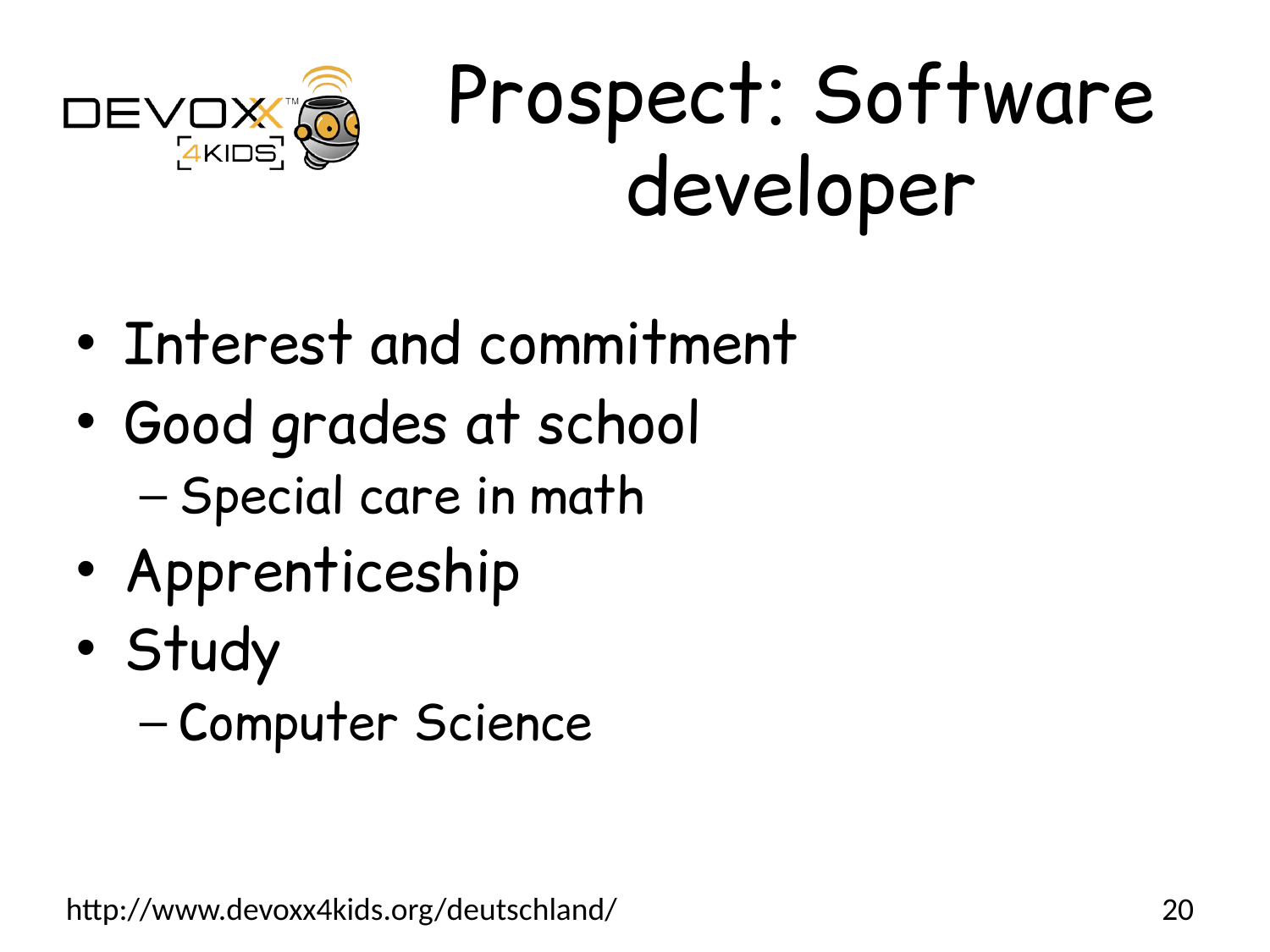

# Prospect: Software developer

Interest and commitment
Good grades at school
Special care in math
Apprenticeship
Study
Computer Science

20